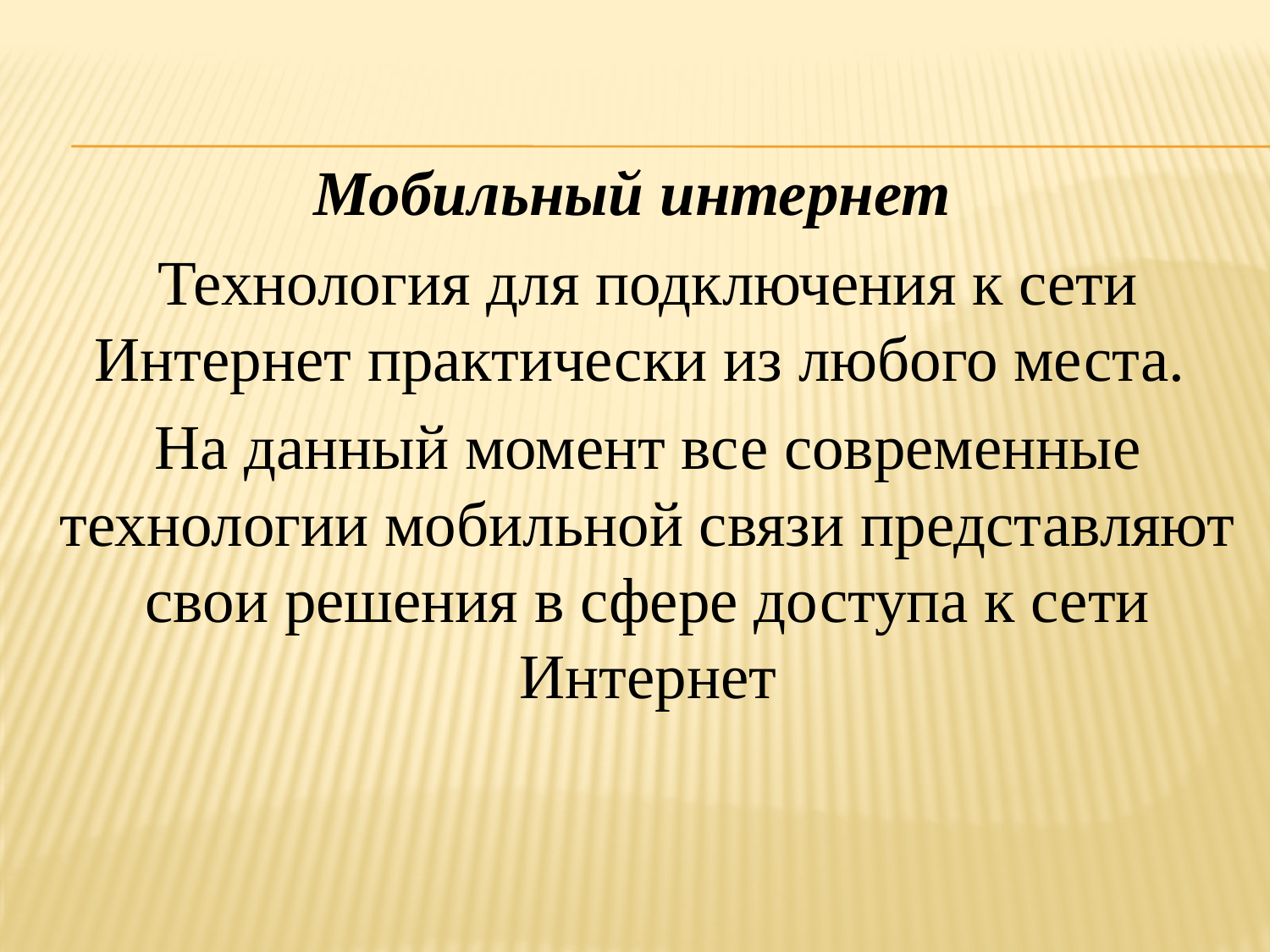

Мобильный интернет
Технология для подключения к сети Интернет практически из любого места.
На данный момент все современные технологии мобильной связи представляют свои решения в сфере доступа к сети Интернет